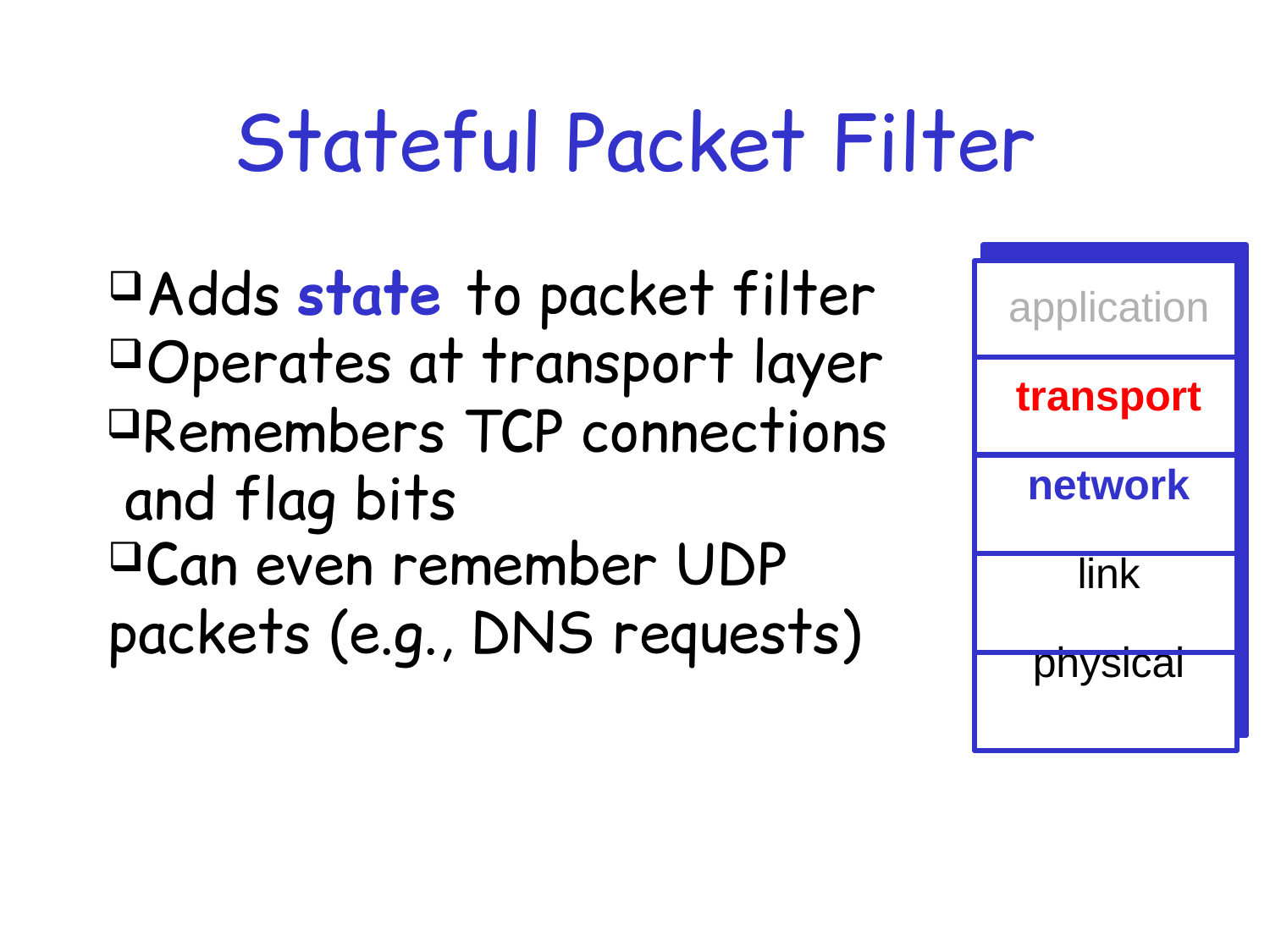

# Stateful Packet Filter

Adds state to packet filter
Operates at transport layer
Remembers TCP connections  and flag bits
Can even remember UDP
packets (e.g., DNS requests)

application
transport  network  link
physical